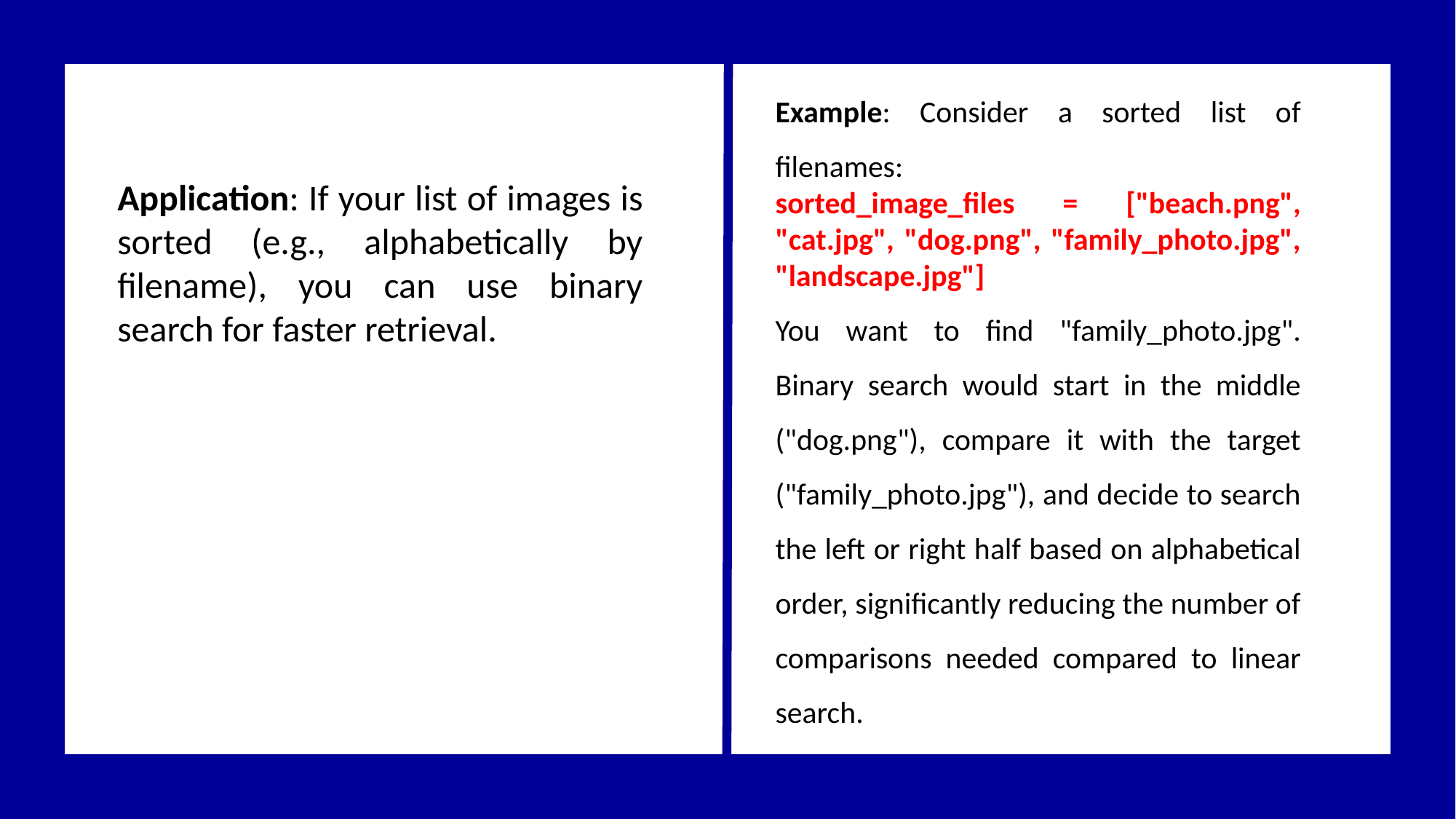

Example: Consider a sorted list of filenames:
sorted_image_files = ["beach.png", "cat.jpg", "dog.png", "family_photo.jpg", "landscape.jpg"]
You want to find "family_photo.jpg". Binary search would start in the middle ("dog.png"), compare it with the target ("family_photo.jpg"), and decide to search the left or right half based on alphabetical order, significantly reducing the number of comparisons needed compared to linear search.
Application: If your list of images is sorted (e.g., alphabetically by filename), you can use binary search for faster retrieval.